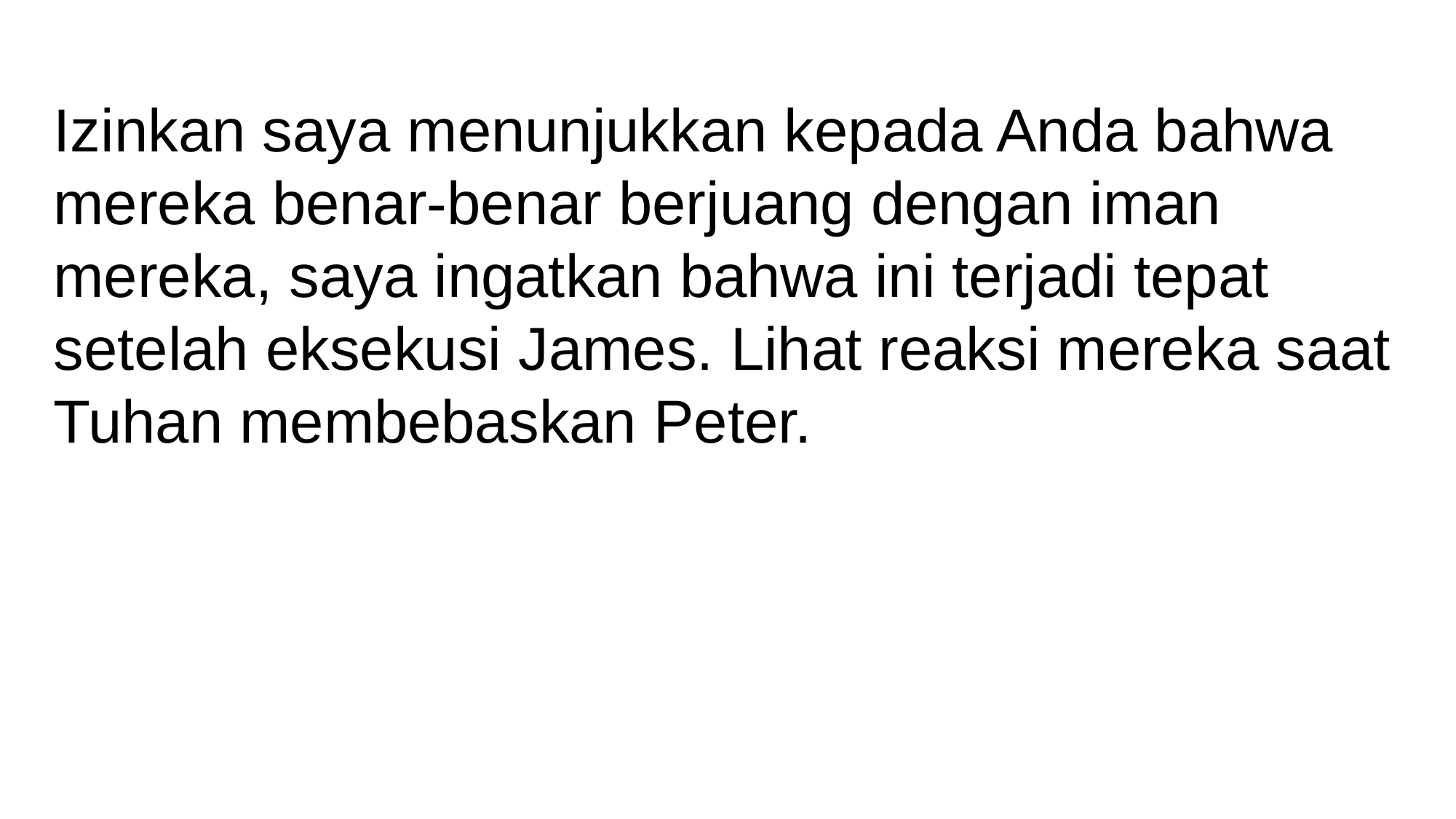

Izinkan saya menunjukkan kepada Anda bahwa mereka benar-benar berjuang dengan iman mereka, saya ingatkan bahwa ini terjadi tepat setelah eksekusi James. Lihat reaksi mereka saat Tuhan membebaskan Peter.